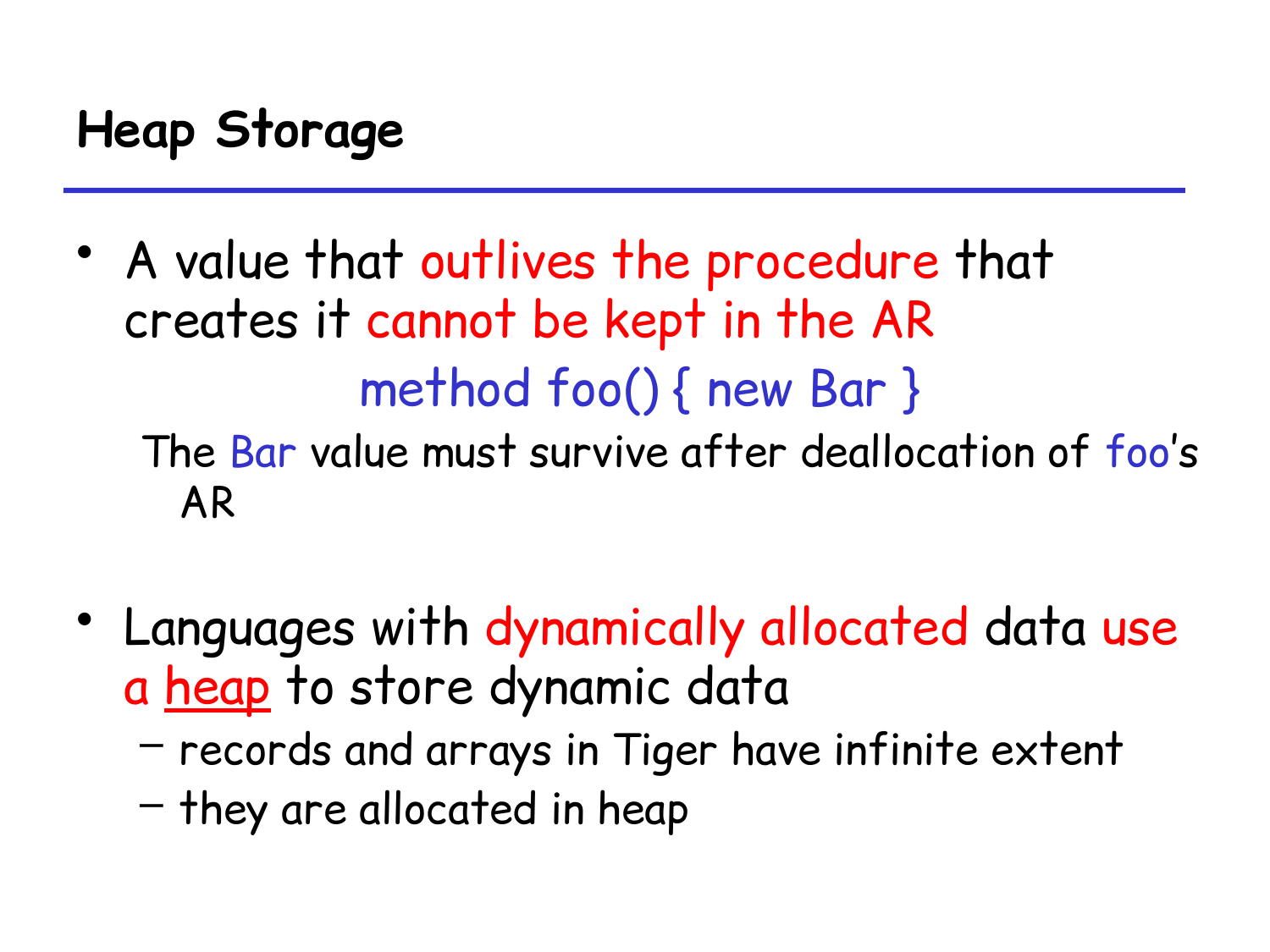

# Heap Storage
A value that outlives the procedure that creates it cannot be kept in the AR
method foo() { new Bar }
The Bar value must survive after deallocation of foo’s AR

Languages with dynamically allocated data use a heap to store dynamic data
records and arrays in Tiger have infinite extent
they are allocated in heap
28